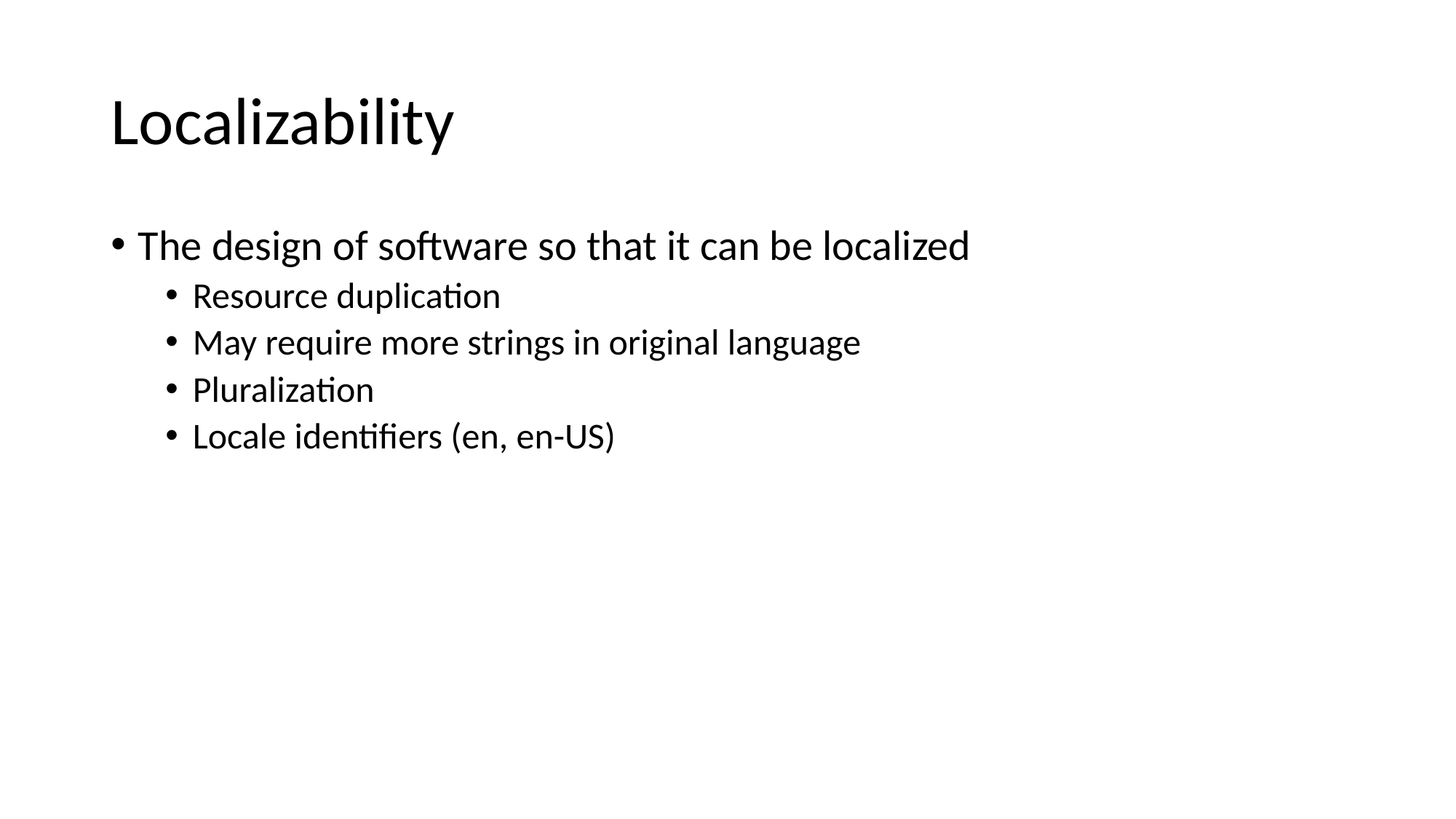

# Localizability
The design of software so that it can be localized
Resource duplication
May require more strings in original language
Pluralization
Locale identifiers (en, en-US)